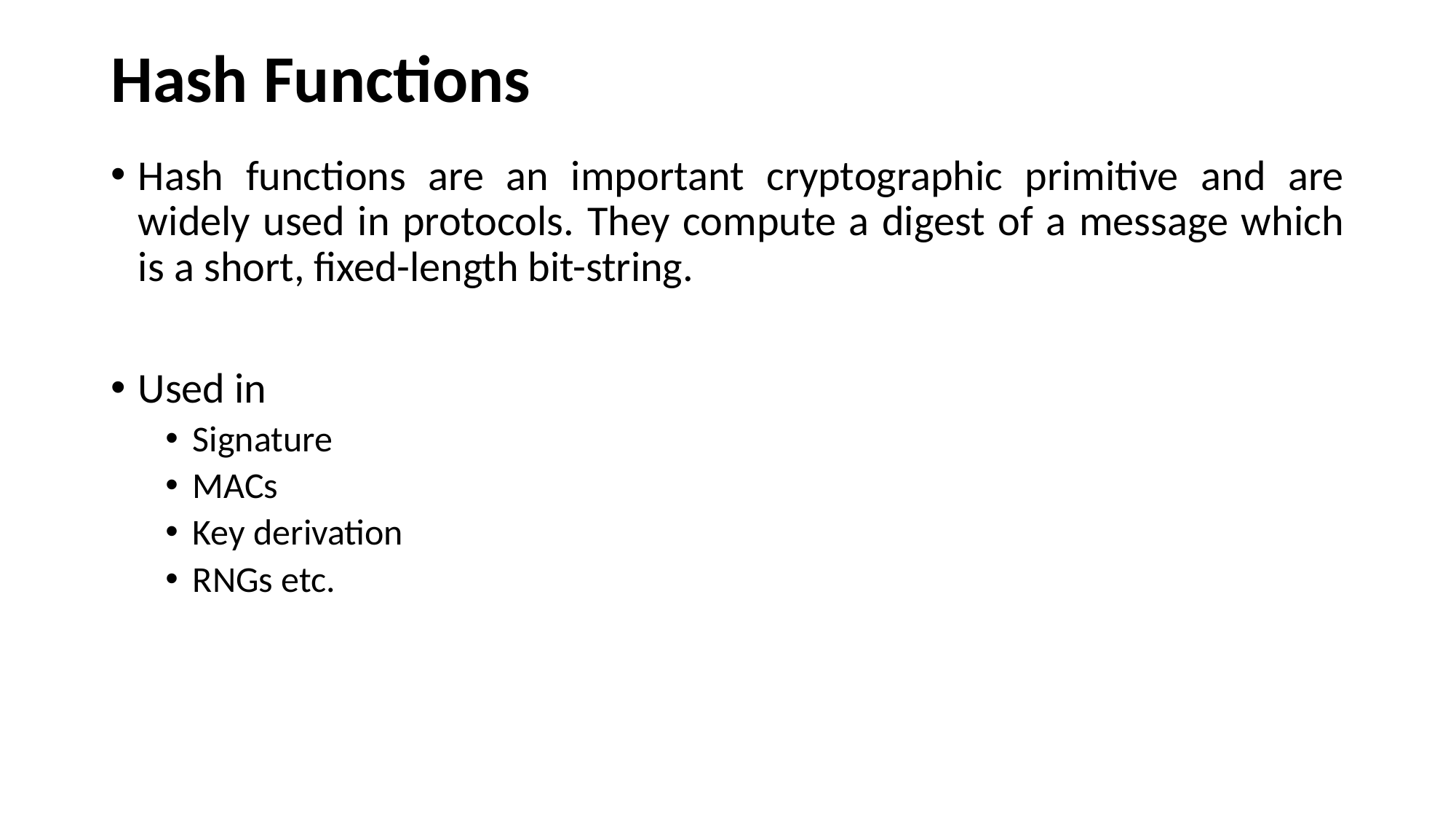

# Hash Functions
Hash functions are an important cryptographic primitive and are widely used in protocols. They compute a digest of a message which is a short, ﬁxed-length bit-string.

Used in
Signature
MACs
Key derivation
RNGs etc.